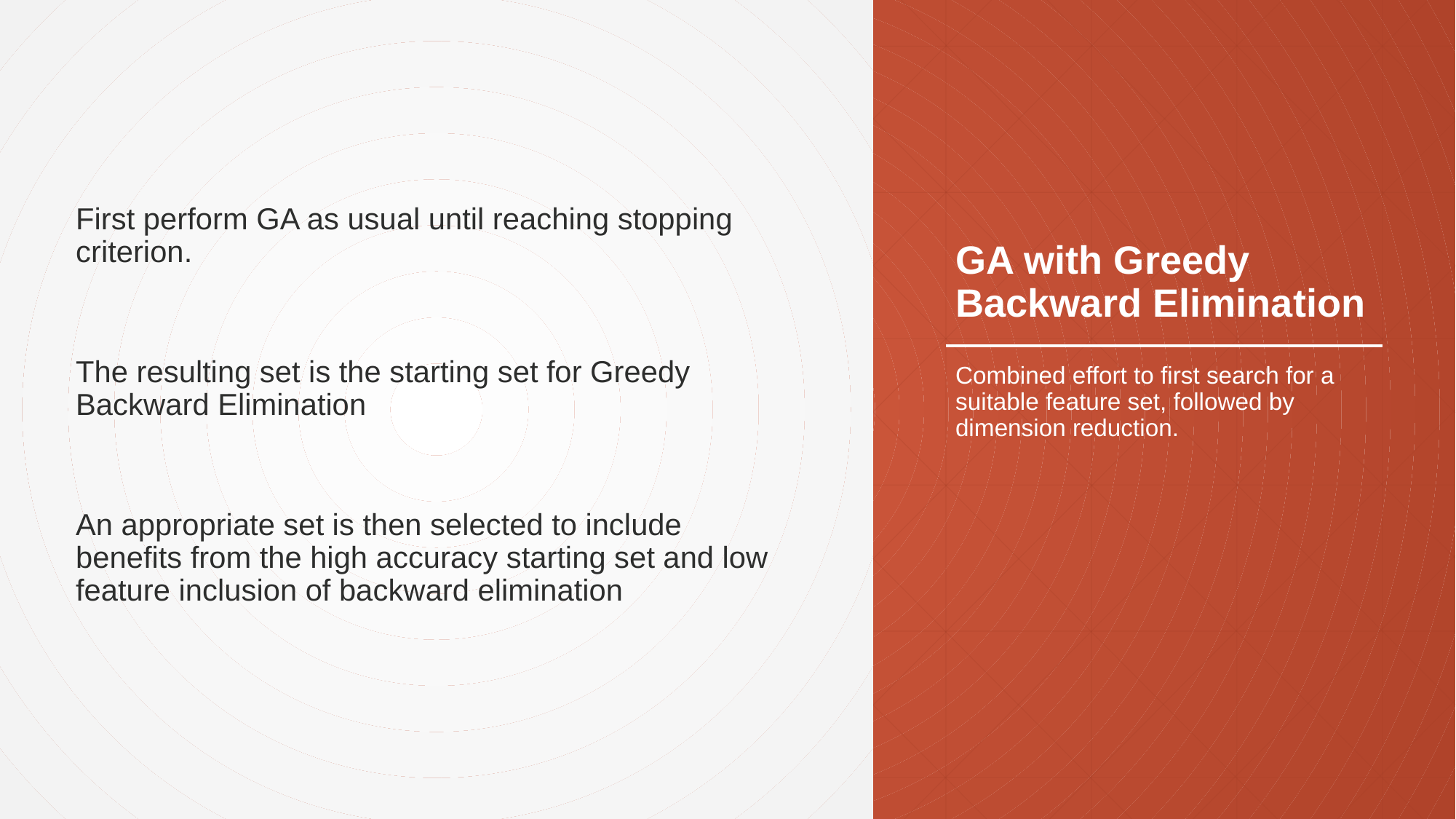

# GA with Greedy Backward Elimination
First perform GA as usual until reaching stopping criterion.

The resulting set is the starting set for Greedy Backward Elimination

An appropriate set is then selected to include benefits from the high accuracy starting set and low feature inclusion of backward elimination
Combined effort to first search for a suitable feature set, followed by dimension reduction.